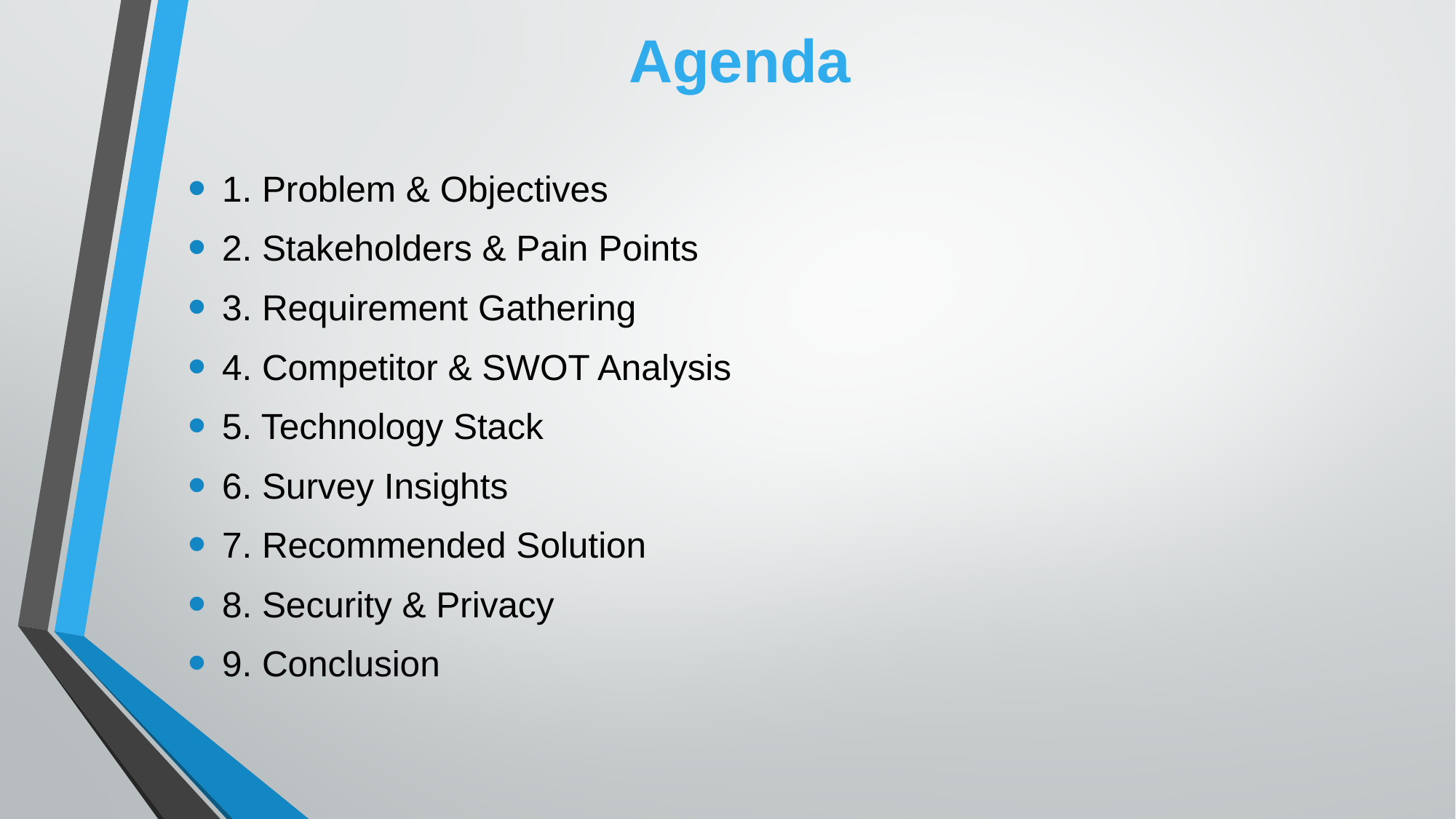

# Agenda
1. Problem & Objectives
2. Stakeholders & Pain Points
3. Requirement Gathering
4. Competitor & SWOT Analysis
5. Technology Stack
6. Survey Insights
7. Recommended Solution
8. Security & Privacy
9. Conclusion